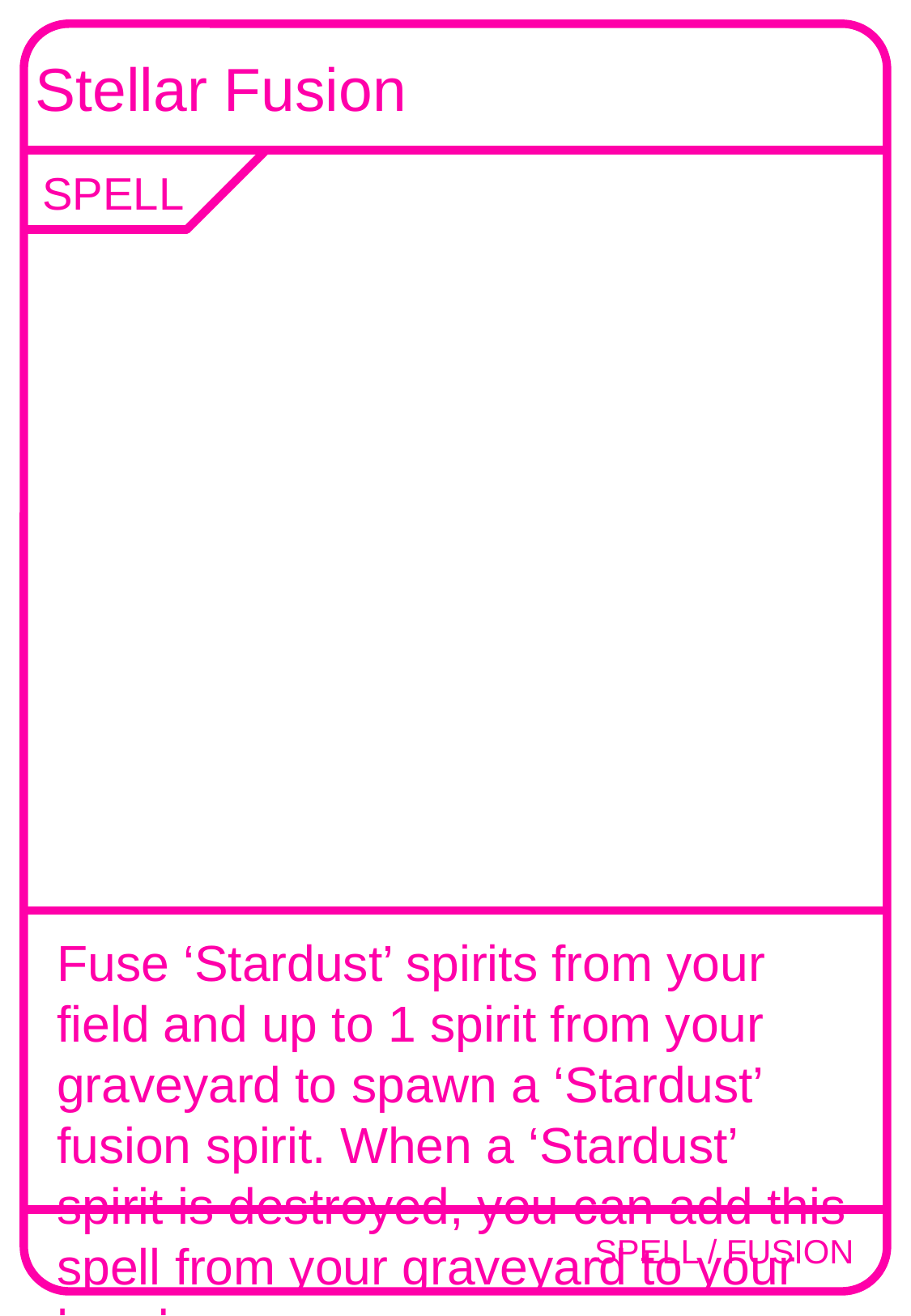

Stellar Fusion
SPELL
Fuse ‘Stardust’ spirits from your field and up to 1 spirit from your graveyard to spawn a ‘Stardust’ fusion spirit. When a ‘Stardust’ spirit is destroyed, you can add this spell from your graveyard to your hand.
SPELL / FUSION